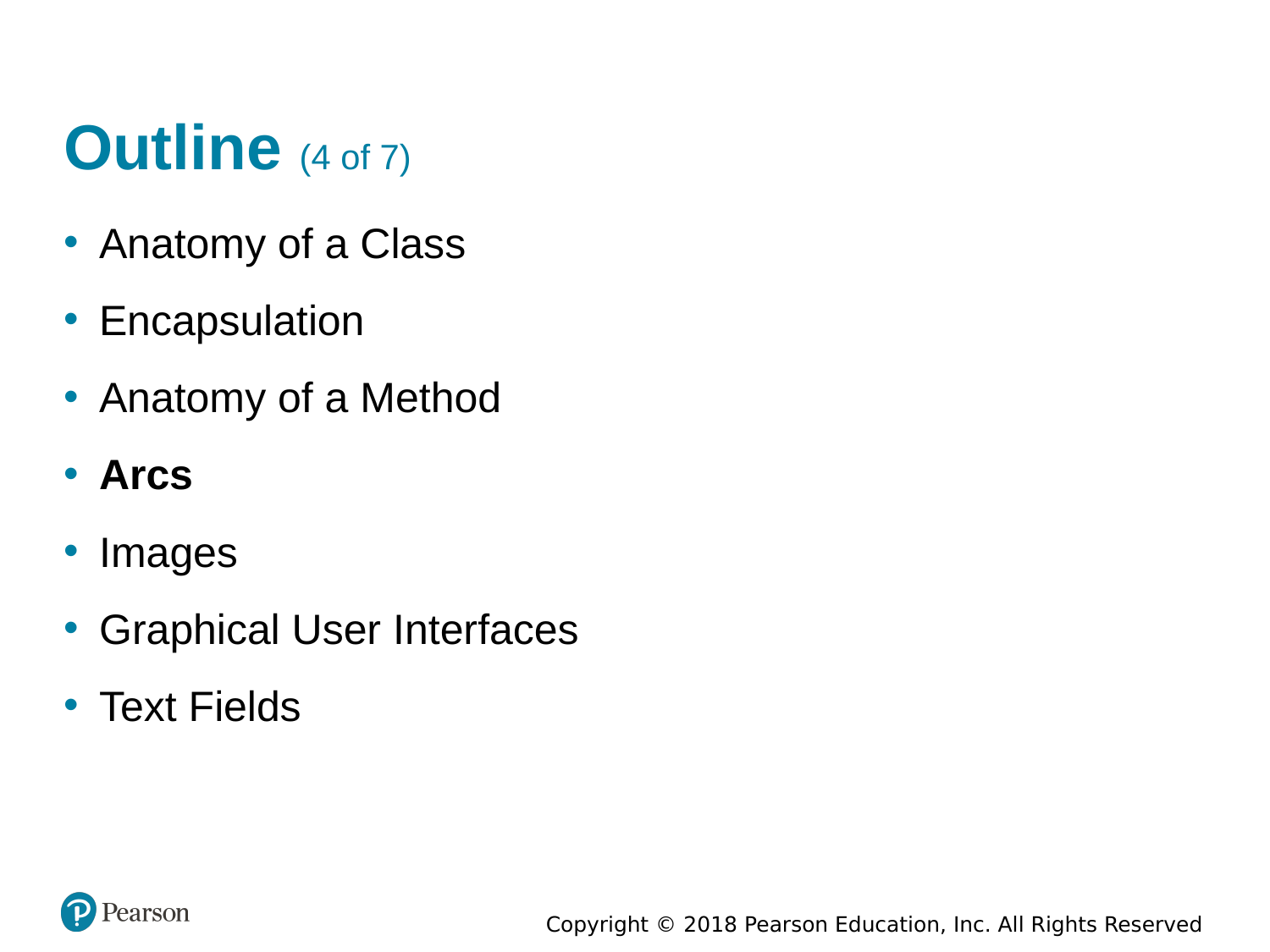

# Outline (4 of 7)
Anatomy of a Class
Encapsulation
Anatomy of a Method
Arcs
Images
Graphical User Interfaces
Text Fields